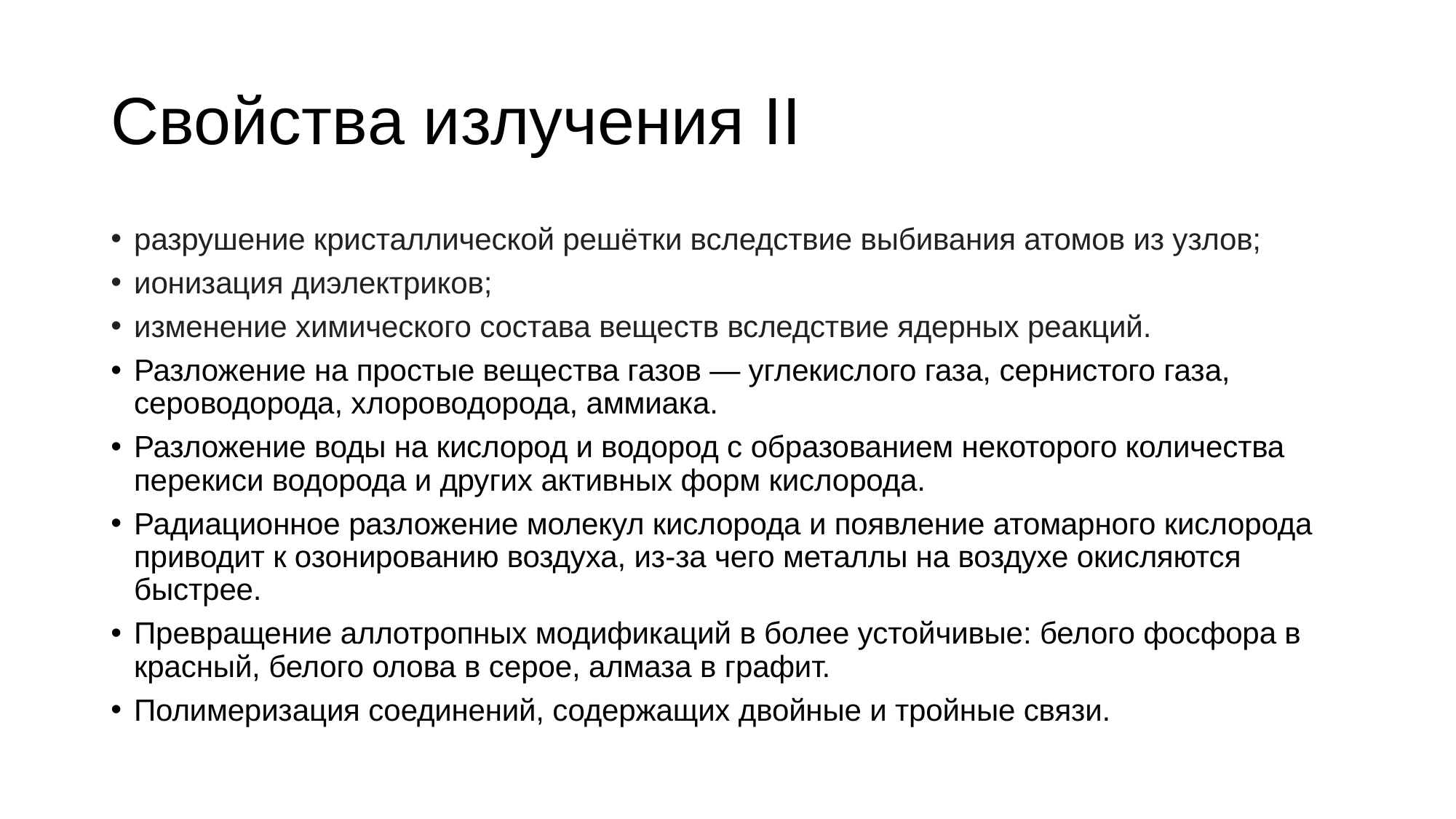

# Свойствa излучения II
разрушение кристаллической решётки вследствие выбивания атомов из узлов;
ионизация диэлектриков;
изменение химического состава веществ вследствие ядерных реакций.
Разложение на простые вещества газов — углекислого газа, сернистого газа, сероводорода, хлороводорода, аммиака.
Разложение воды на кислород и водород с образованием некоторого количества перекиси водорода и других активных форм кислорода.
Радиационное разложение молекул кислорода и появление атомарного кислорода приводит к озонированию воздуха, из-за чего металлы на воздухе окисляются быстрее.
Превращение аллотропных модификаций в более устойчивые: белого фосфора в красный, белого олова в серое, алмаза в графит.
Полимеризация соединений, содержащих двойные и тройные связи.